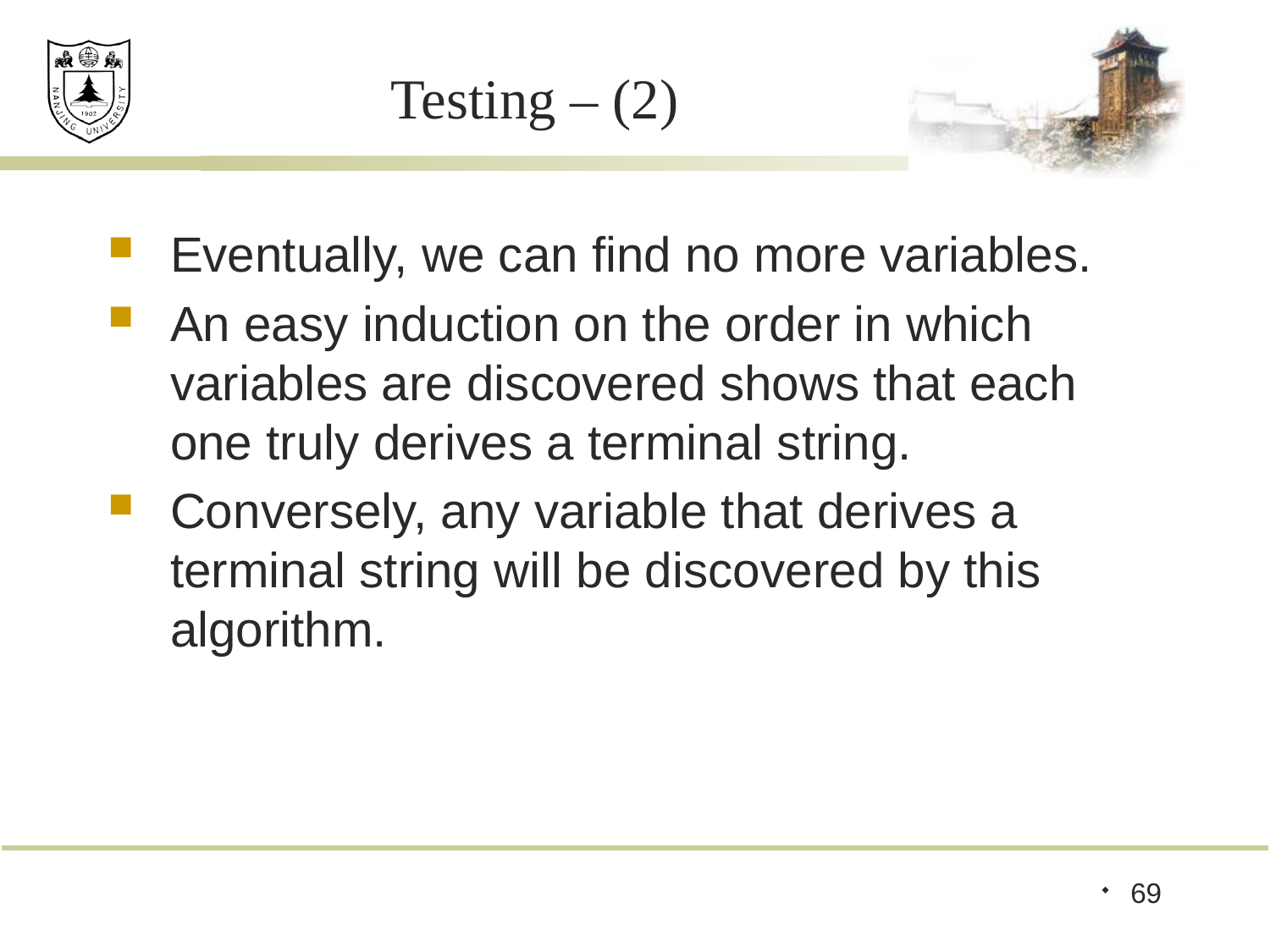

# Testing – (2)
Eventually, we can find no more variables.
An easy induction on the order in which variables are discovered shows that each one truly derives a terminal string.
Conversely, any variable that derives a terminal string will be discovered by this algorithm.
69